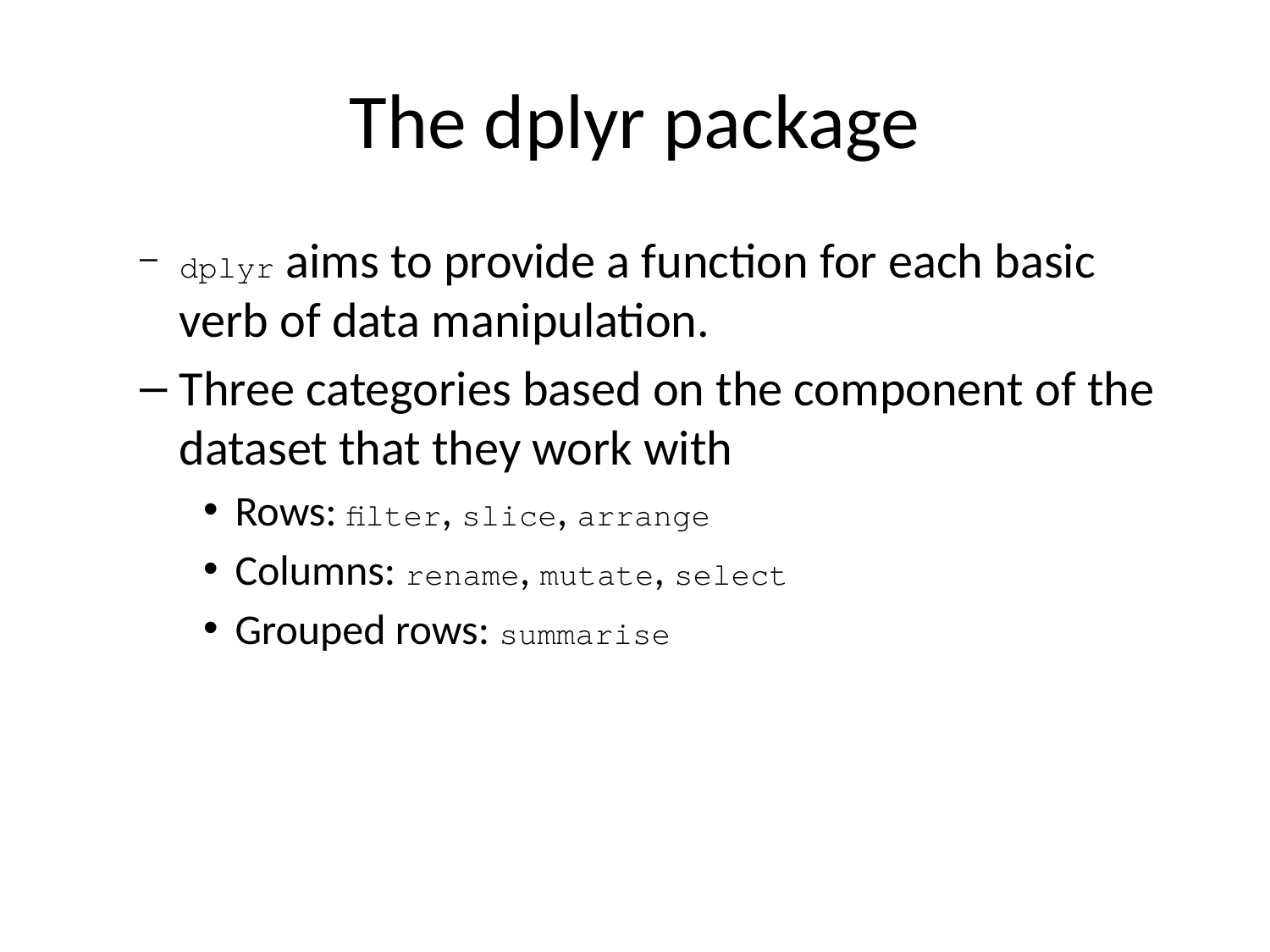

# The dplyr package
dplyr aims to provide a function for each basic verb of data manipulation.
Three categories based on the component of the dataset that they work with
Rows: filter, slice, arrange
Columns: rename, mutate, select
Grouped rows: summarise